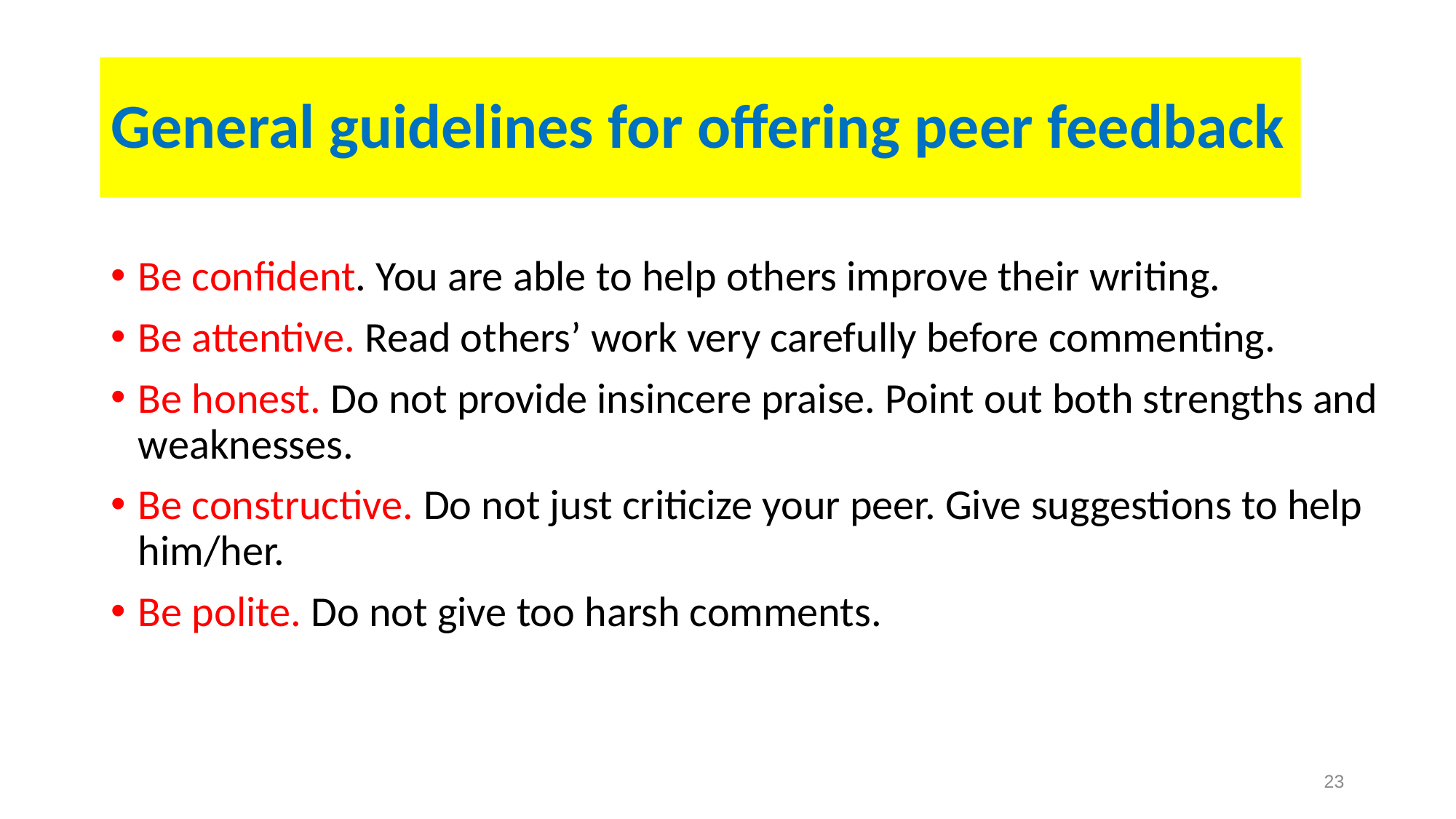

# General guidelines for offering peer feedback
Be confident. You are able to help others improve their writing.
Be attentive. Read others’ work very carefully before commenting.
Be honest. Do not provide insincere praise. Point out both strengths and weaknesses.
Be constructive. Do not just criticize your peer. Give suggestions to help him/her.
Be polite. Do not give too harsh comments.
23